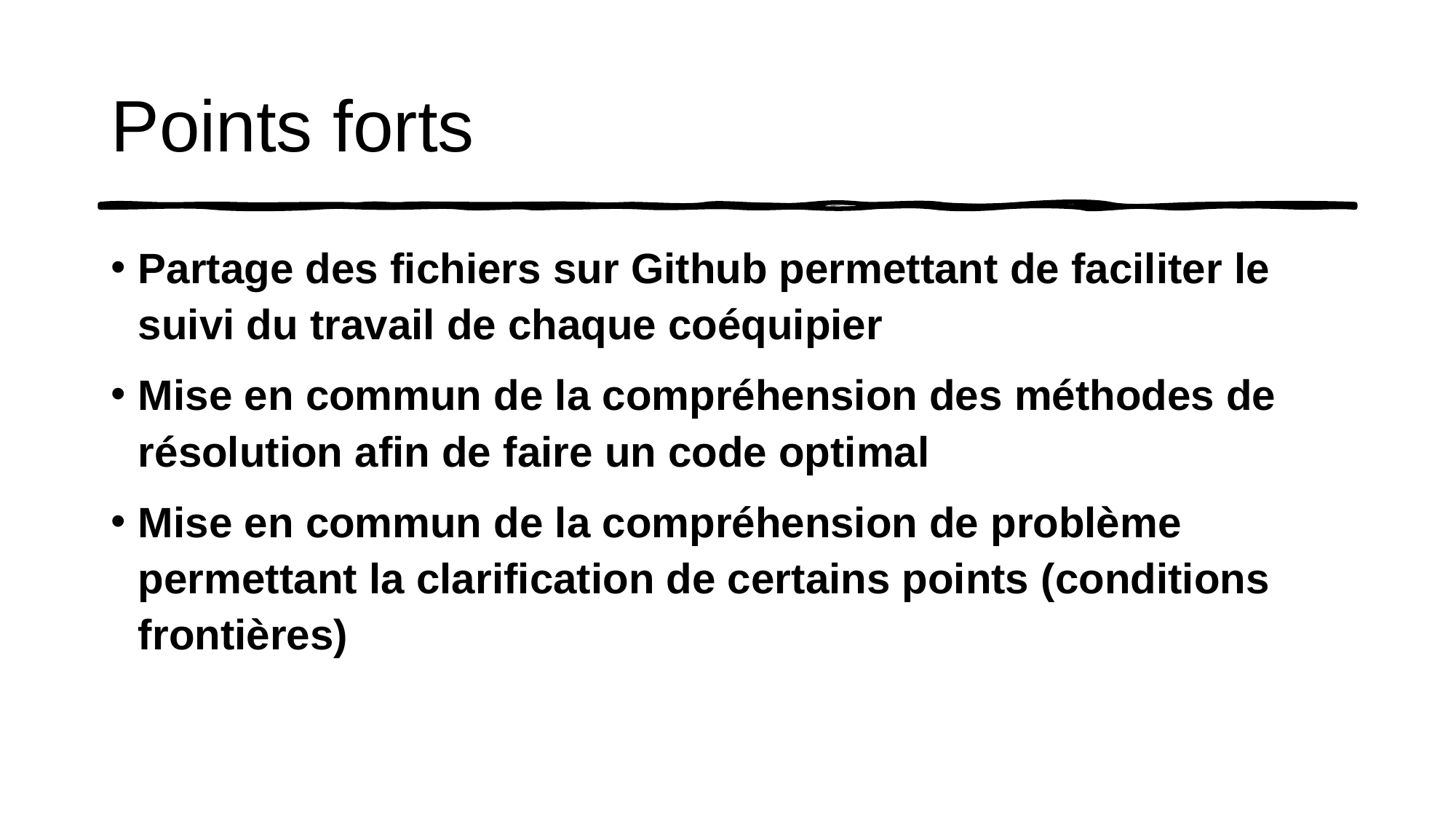

# Points forts
Partage des fichiers sur Github permettant de faciliter le suivi du travail de chaque coéquipier
Mise en commun de la compréhension des méthodes de résolution afin de faire un code optimal
Mise en commun de la compréhension de problème permettant la clarification de certains points (conditions frontières)